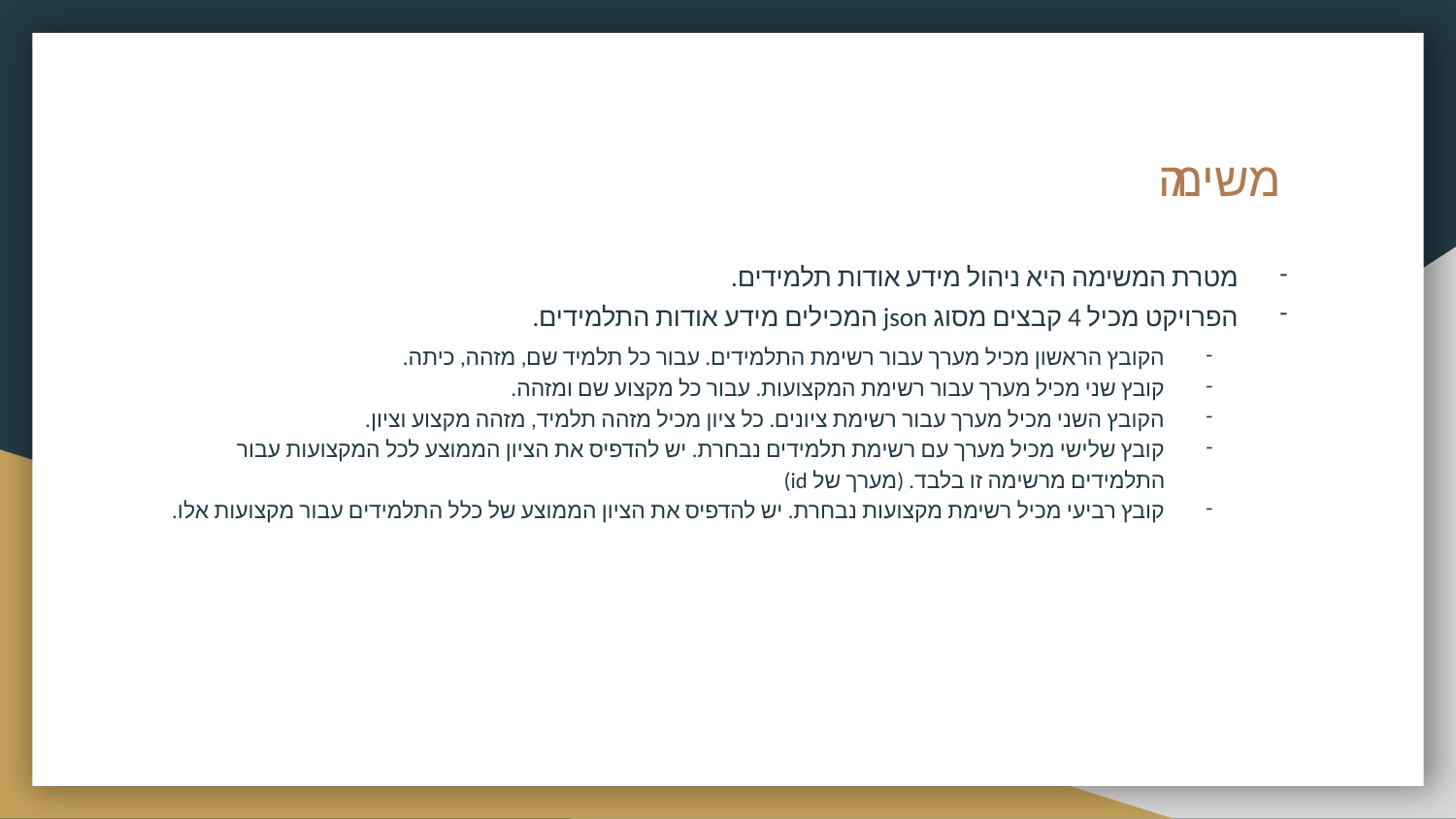

# משימה 🔨

מטרת המשימה היא ניהול מידע אודות תלמידים.
הפרויקט מכיל 4 קבצים מסוג json המכילים מידע אודות התלמידים.
הקובץ הראשון מכיל מערך עבור רשימת התלמידים. עבור כל תלמיד שם, מזהה, כיתה.
קובץ שני מכיל מערך עבור רשימת המקצועות. עבור כל מקצוע שם ומזהה.
הקובץ השני מכיל מערך עבור רשימת ציונים. כל ציון מכיל מזהה תלמיד, מזהה מקצוע וציון.
קובץ שלישי מכיל מערך עם רשימת תלמידים נבחרת. יש להדפיס את הציון הממוצע לכל המקצועות עבור התלמידים מרשימה זו בלבד. (מערך של id)
קובץ רביעי מכיל רשימת מקצועות נבחרת. יש להדפיס את הציון הממוצע של כלל התלמידים עבור מקצועות אלו.